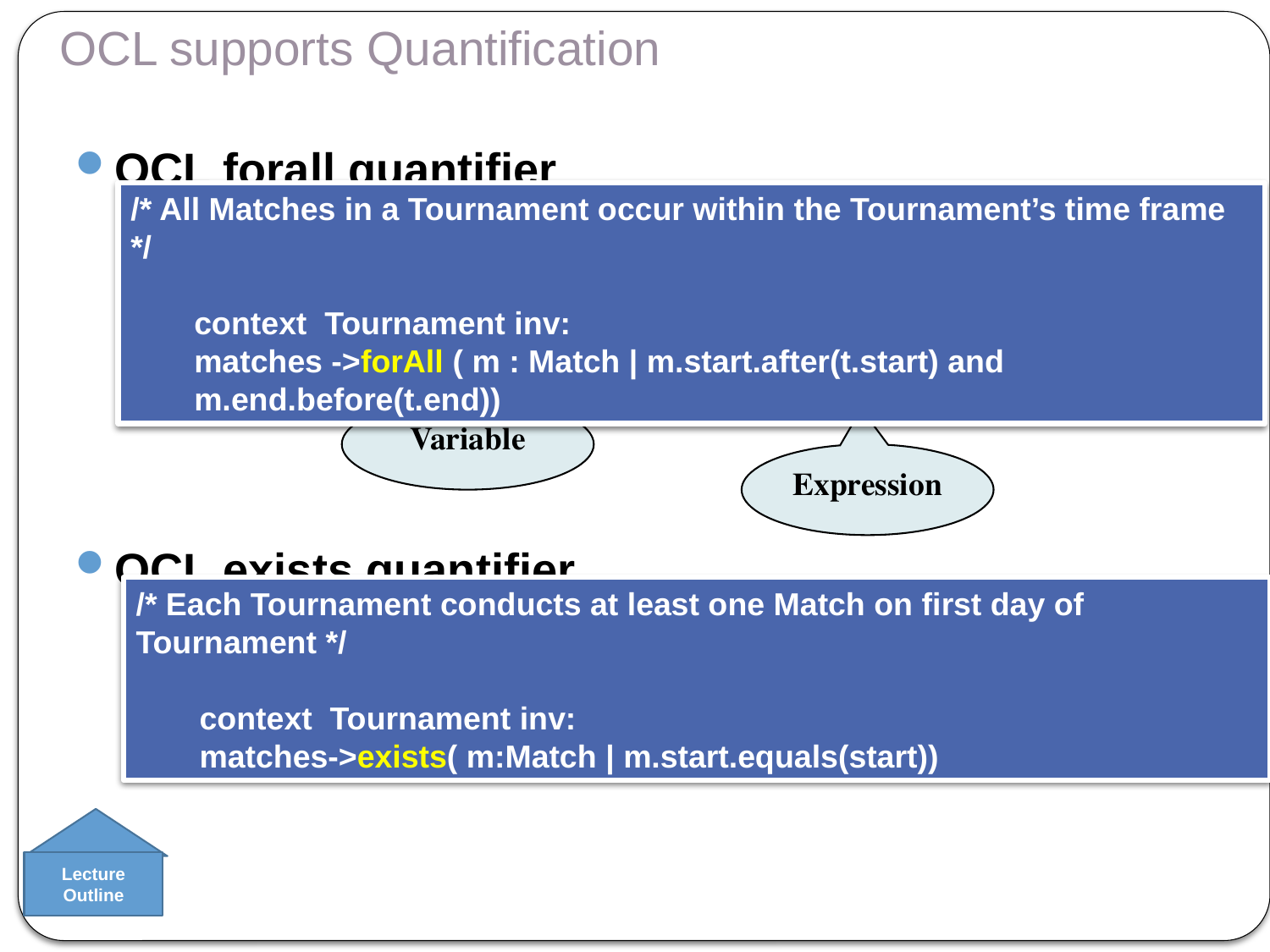

# OCL supports Quantification
OCL forall quantifier

OCL exists quantifier

/* All Matches in a Tournament occur within the Tournament’s time frame */

context  Tournament inv:
matches ->forAll ( m : Match | m.start.after(t.start) and m.end.before(t.end))
Variable
Expression
/* Each Tournament conducts at least one Match on first day of Tournament */

context  Tournament inv:
matches->exists( m:Match | m.start.equals(start))